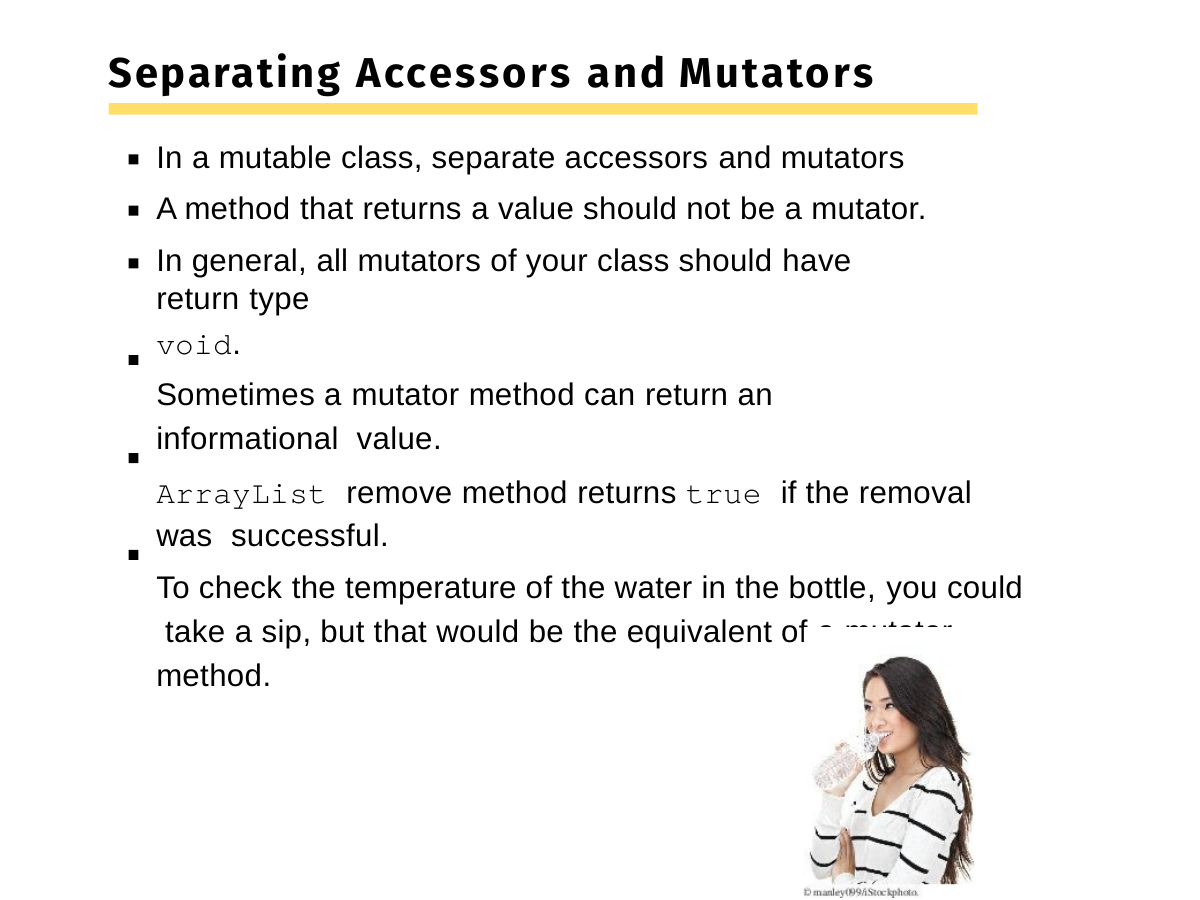

# Separating Accessors and Mutators

In a mutable class, separate accessors and mutators  A method that returns a value should not be a mutator.
In general, all mutators of your class should have return type
void.
Sometimes a mutator method can return an informational  value.
ArrayList remove method returns true if the removal was  successful.
To check the temperature of the water in the bottle, you could  take a sip, but that would be the equivalent of a mutator  method.